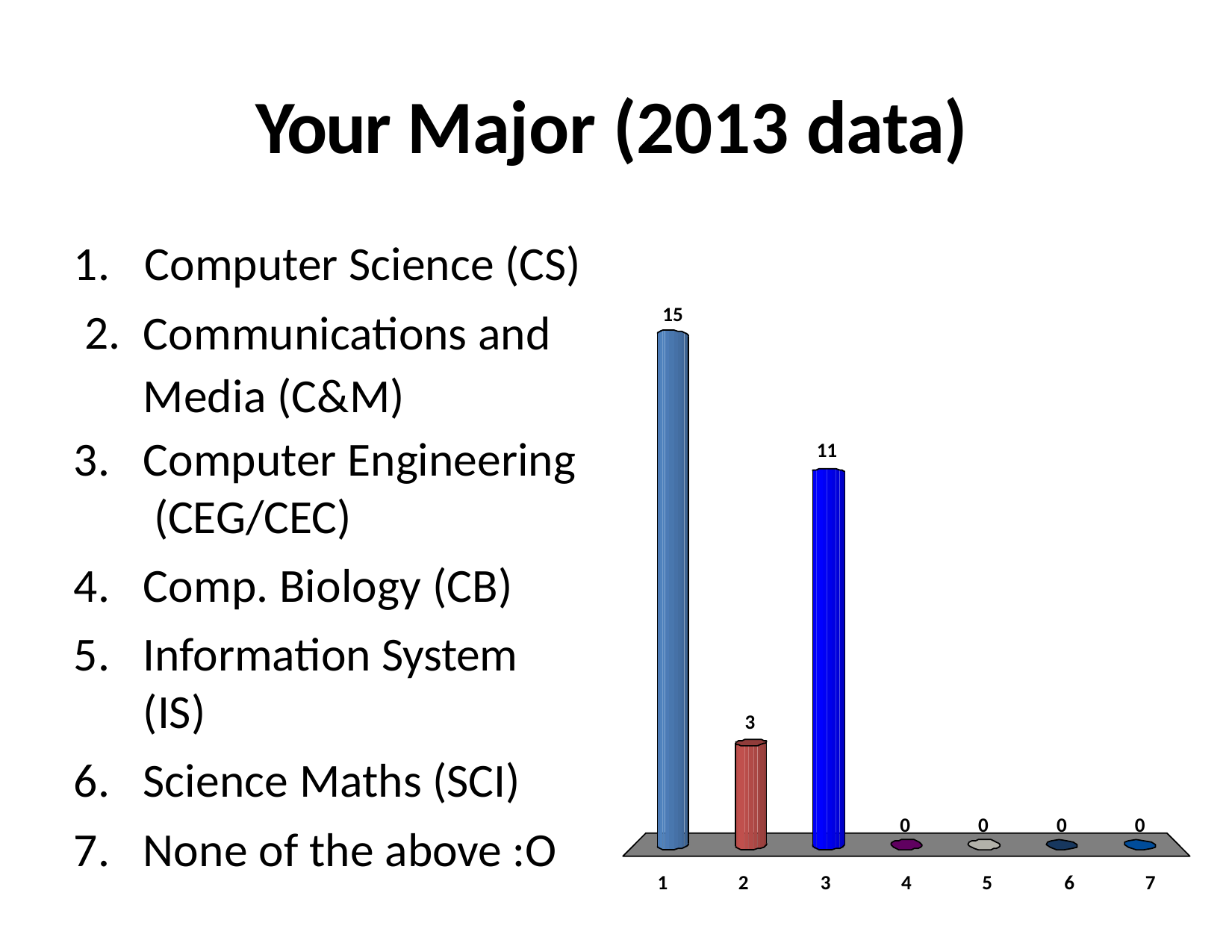

# Your Major (2013 data)
1.	Computer Science (CS)  2.
15
Communications and

Media (C&M)
Computer Engineering  (CEG/CEC)
Comp. Biology (CB)
Information System (IS)
Science Maths (SCI)
None of the above :O
11

3

0
0
0
0

1
2
3
4
5
6
7